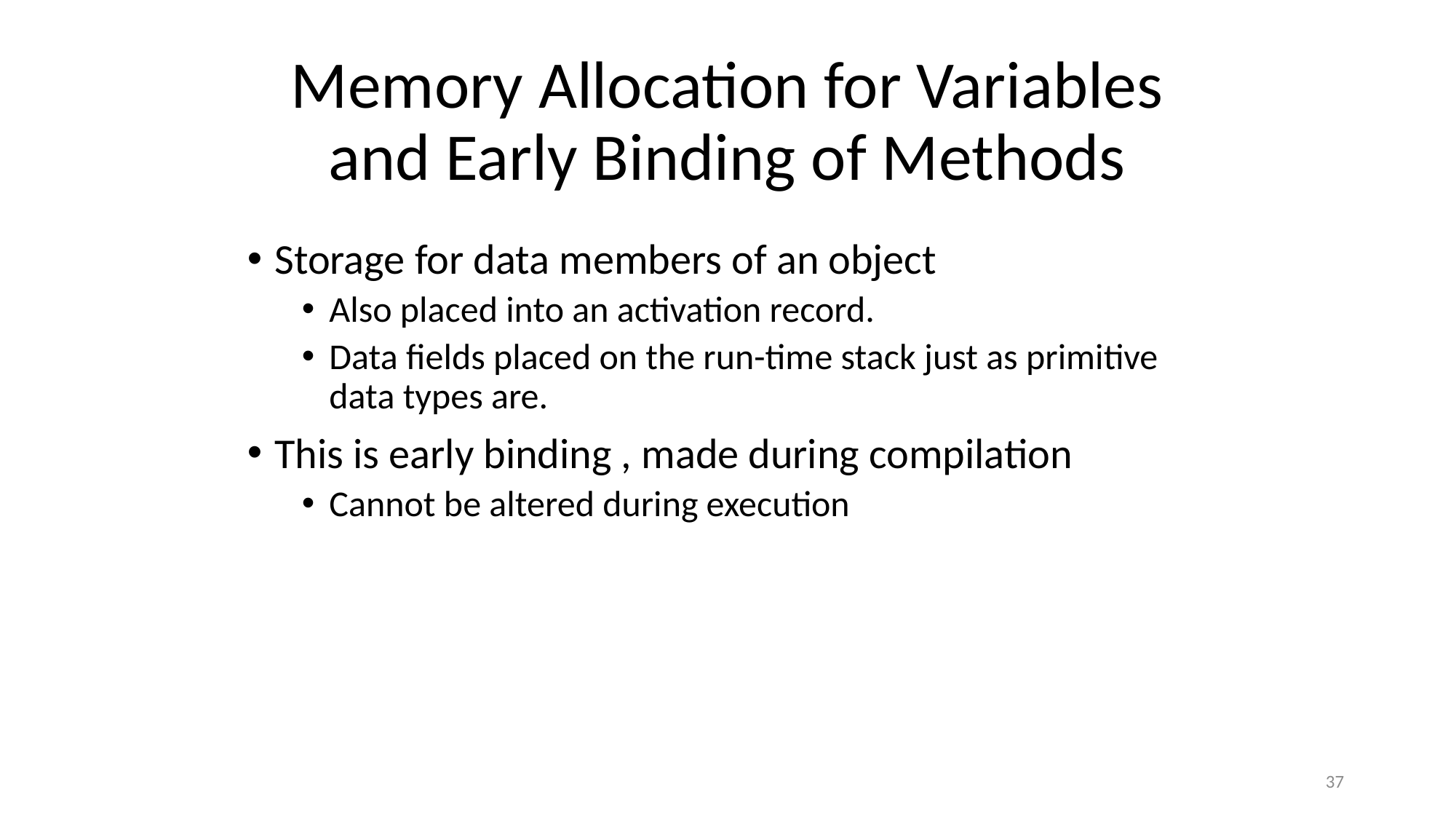

# Memory Allocation for Variables and Early Binding of Methods
Storage for data members of an object
Also placed into an activation record.
Data fields placed on the run-time stack just as primitive data types are.
This is early binding , made during compilation
Cannot be altered during execution

37